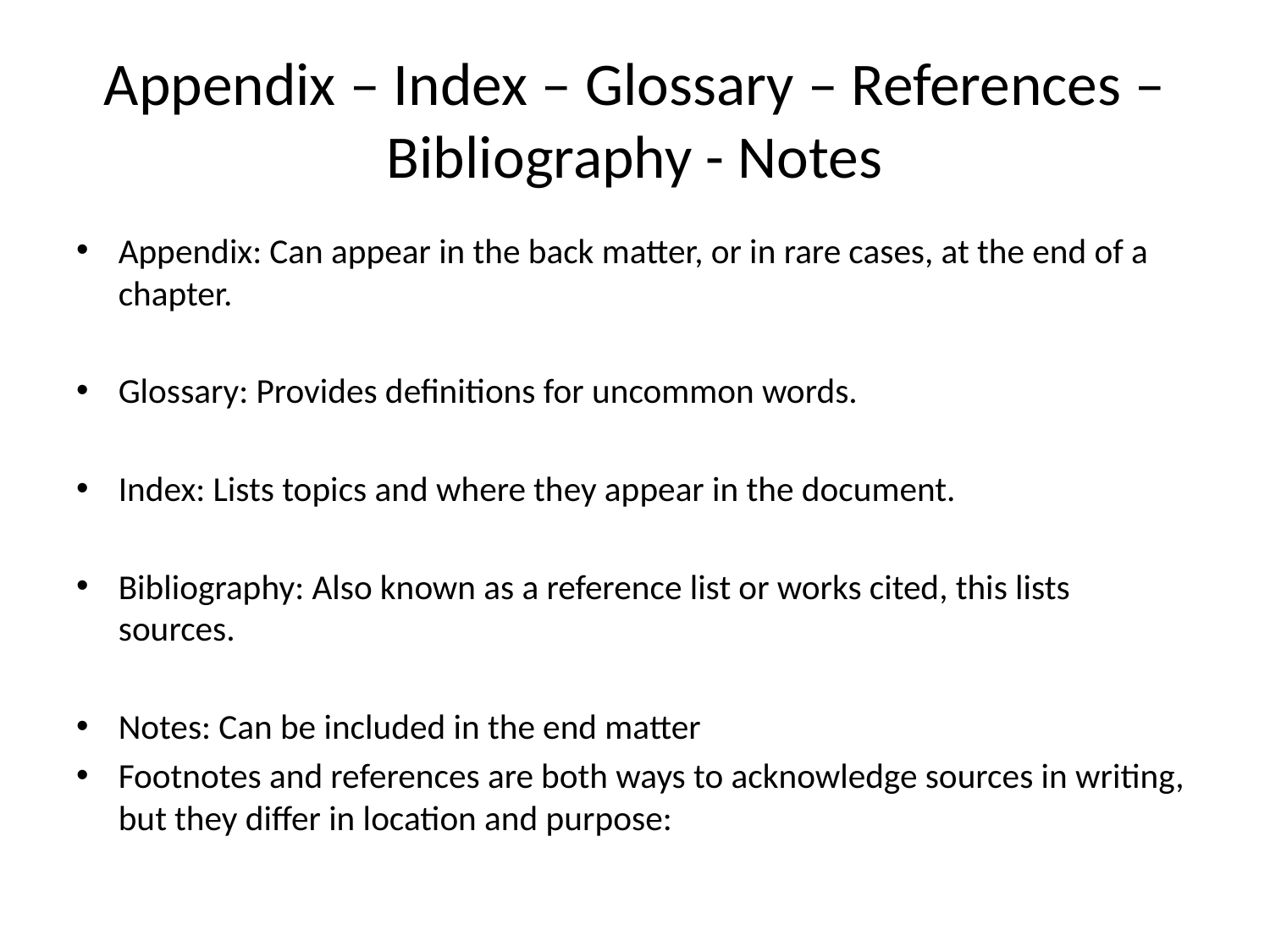

# Appendix – Index – Glossary – References – Bibliography - Notes
Appendix: Can appear in the back matter, or in rare cases, at the end of a chapter.

Glossary: Provides definitions for uncommon words.

Index: Lists topics and where they appear in the document.

Bibliography: Also known as a reference list or works cited, this lists sources.

Notes: Can be included in the end matter
Footnotes and references are both ways to acknowledge sources in writing, but they differ in location and purpose: